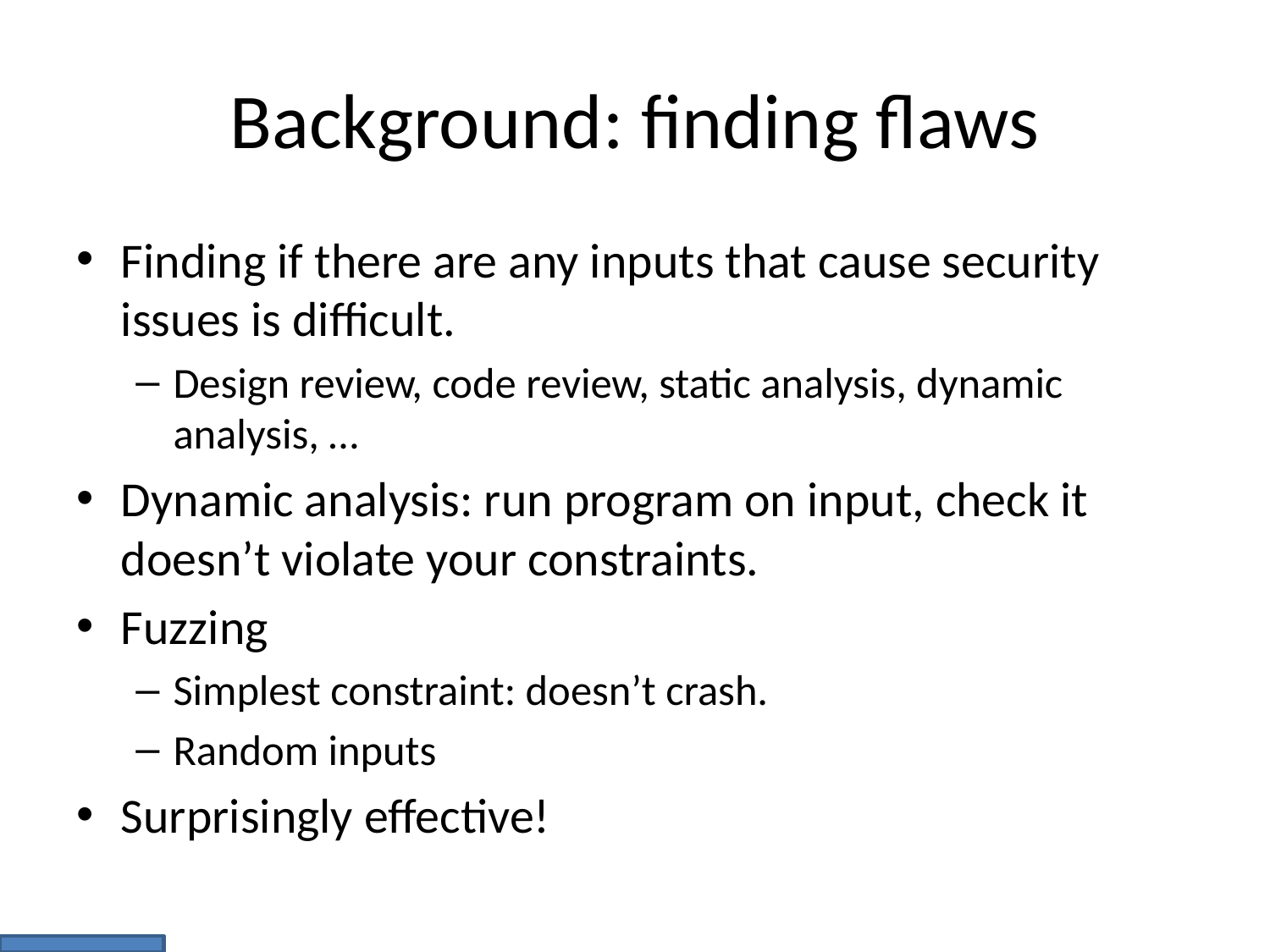

# Background: finding flaws
Finding if there are any inputs that cause security issues is difficult.
Design review, code review, static analysis, dynamic analysis, …
Dynamic analysis: run program on input, check it doesn’t violate your constraints.
Fuzzing
Simplest constraint: doesn’t crash.
Random inputs
Surprisingly effective!